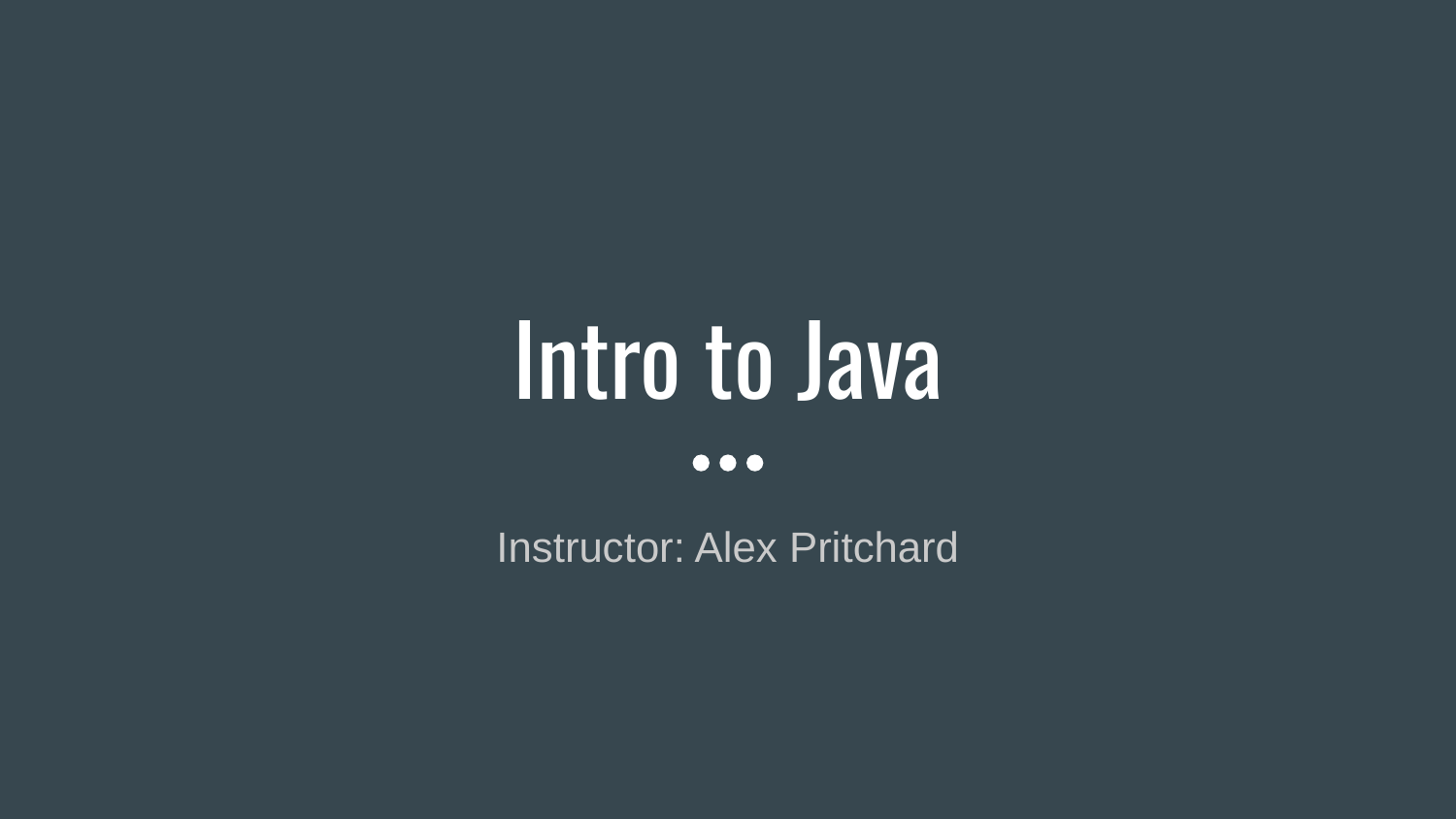

# Intro to Java
Instructor: Alex Pritchard